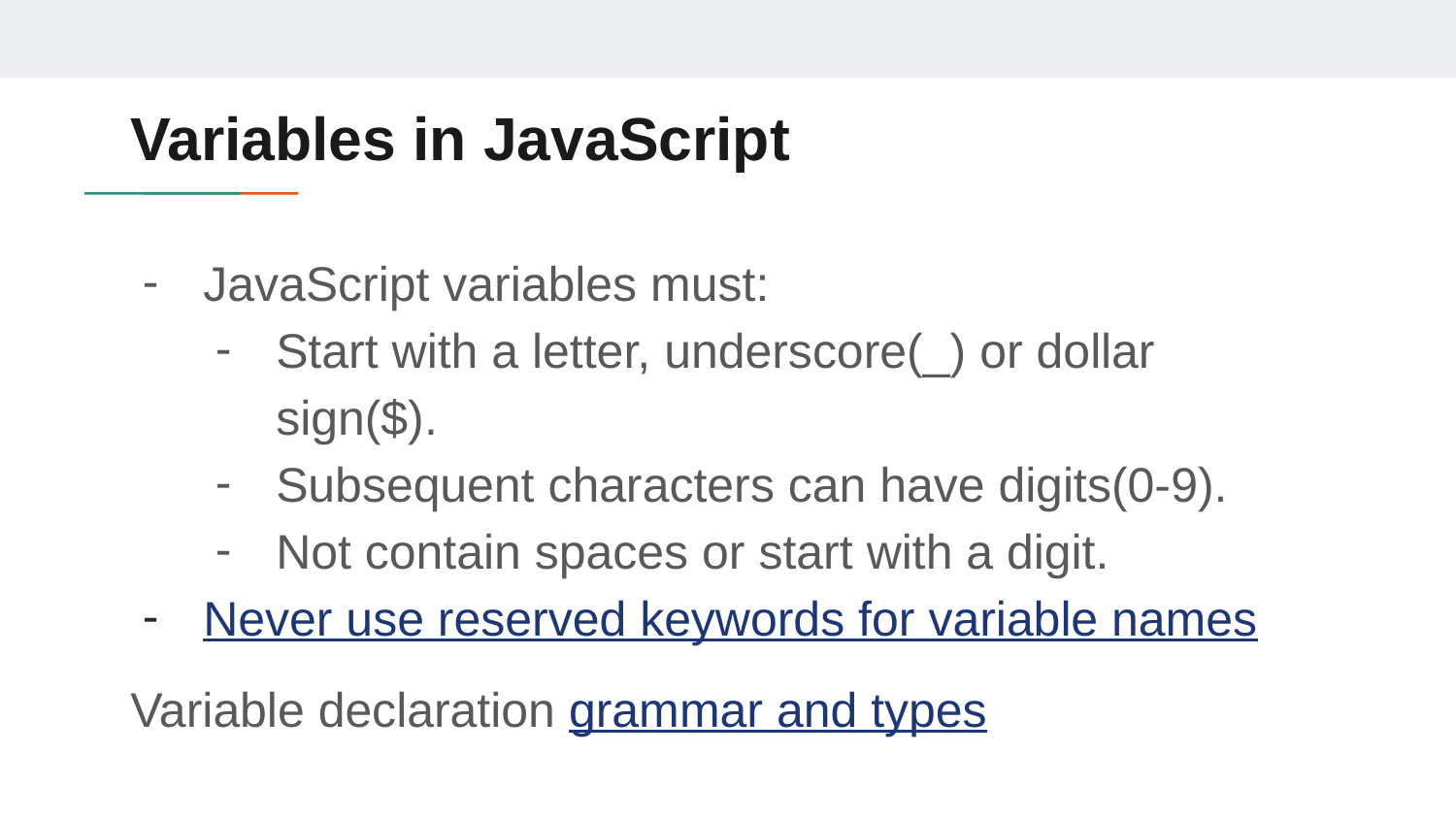

# Variables in JavaScript
JavaScript variables must:
Start with a letter, underscore(_) or dollar sign($).
Subsequent characters can have digits(0-9).
Not contain spaces or start with a digit.
Never use reserved keywords for variable names
Variable declaration grammar and types